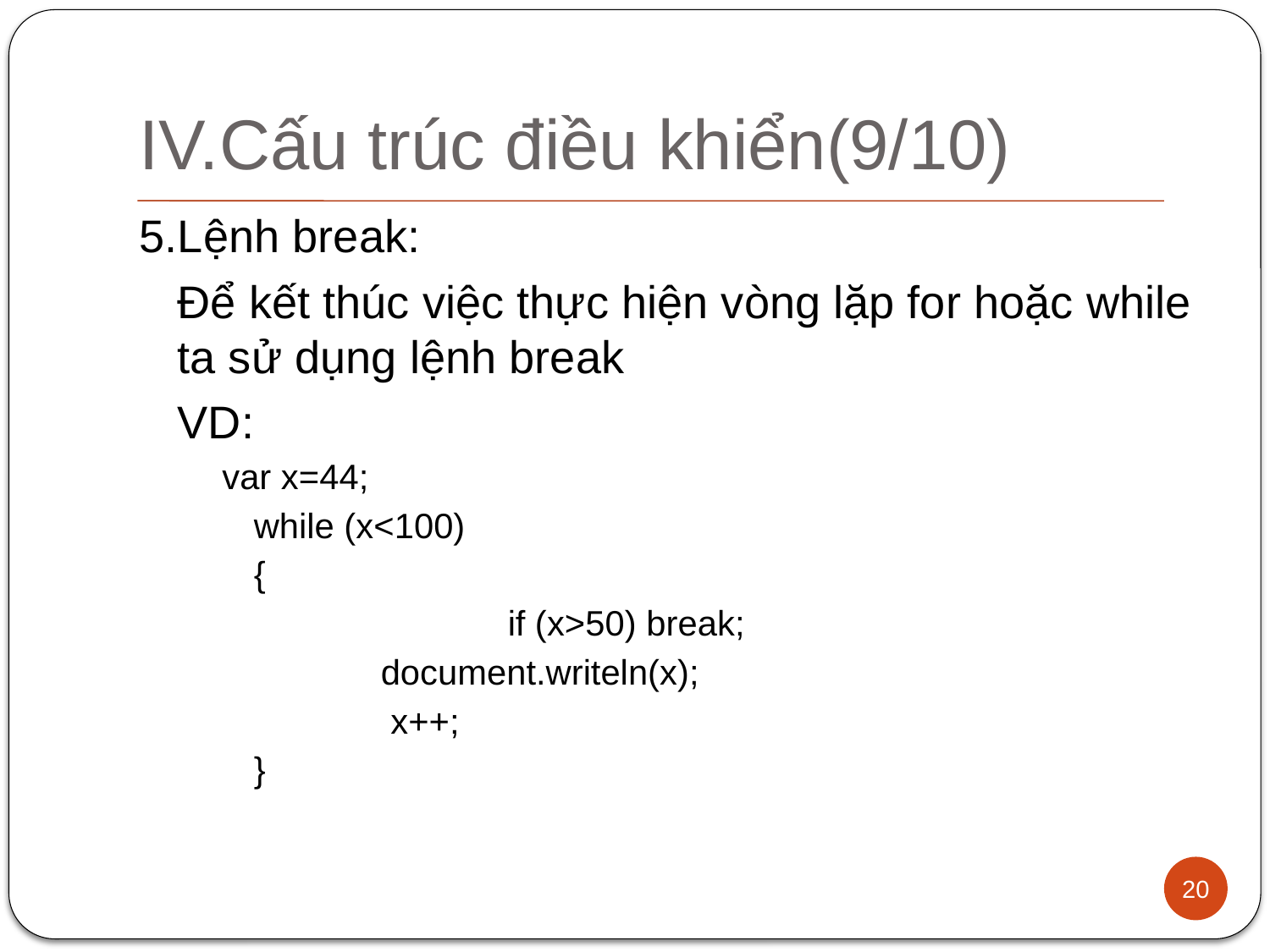

# IV.Cấu trúc điều khiển(9/10)
5.Lệnh break:
	Để kết thúc việc thực hiện vòng lặp for hoặc while ta sử dụng lệnh break
	VD:
var x=44;
	while (x<100)
	{
     		if (x>50) break;
		document.writeln(x);
   		 x++;
	}
20